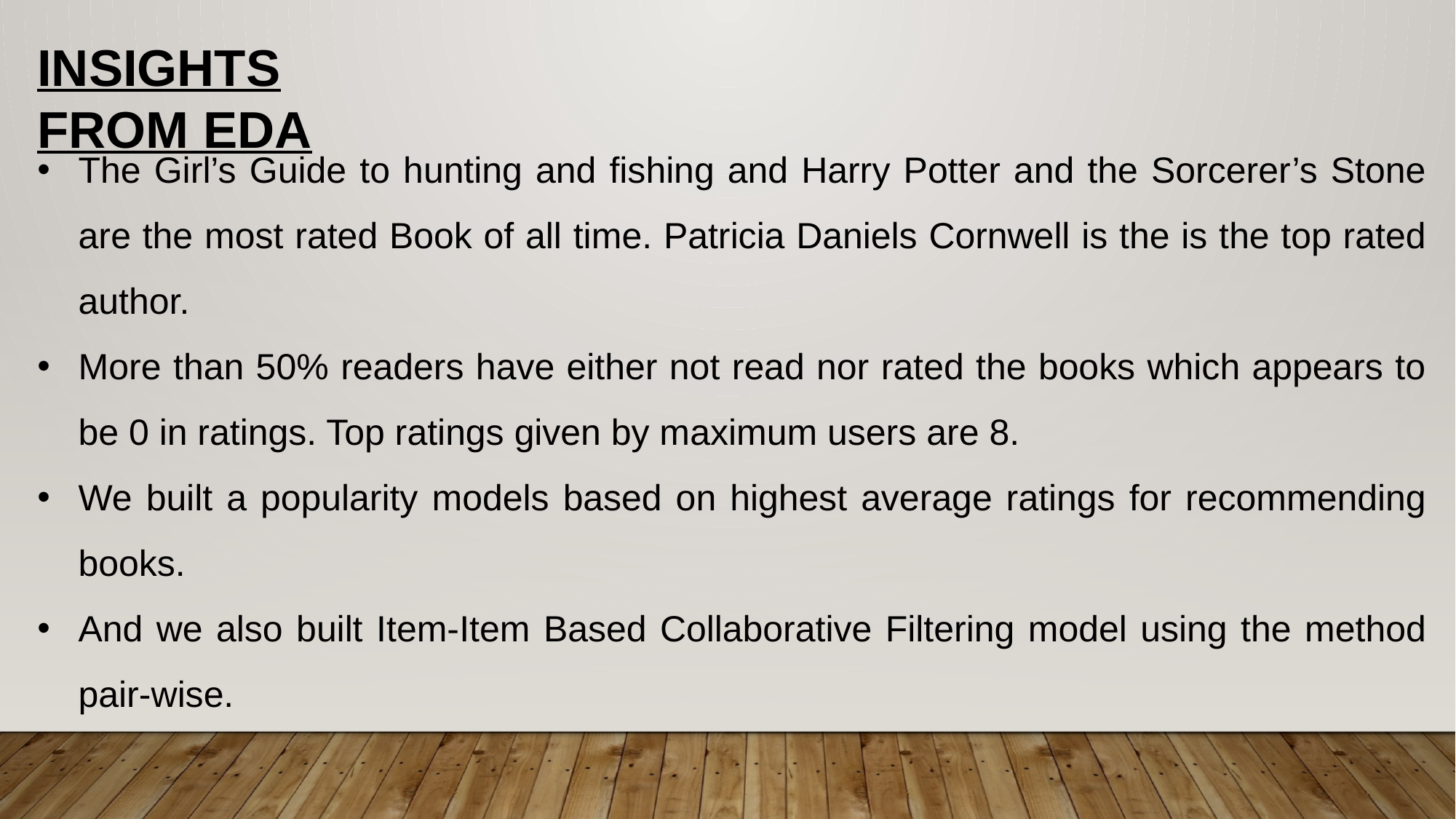

INSIGHTS FROM EDA
The Girl’s Guide to hunting and fishing and Harry Potter and the Sorcerer’s Stone are the most rated Book of all time. Patricia Daniels Cornwell is the is the top rated author.
More than 50% readers have either not read nor rated the books which appears to be 0 in ratings. Top ratings given by maximum users are 8.
We built a popularity models based on highest average ratings for recommending books.
And we also built Item-Item Based Collaborative Filtering model using the method pair-wise.